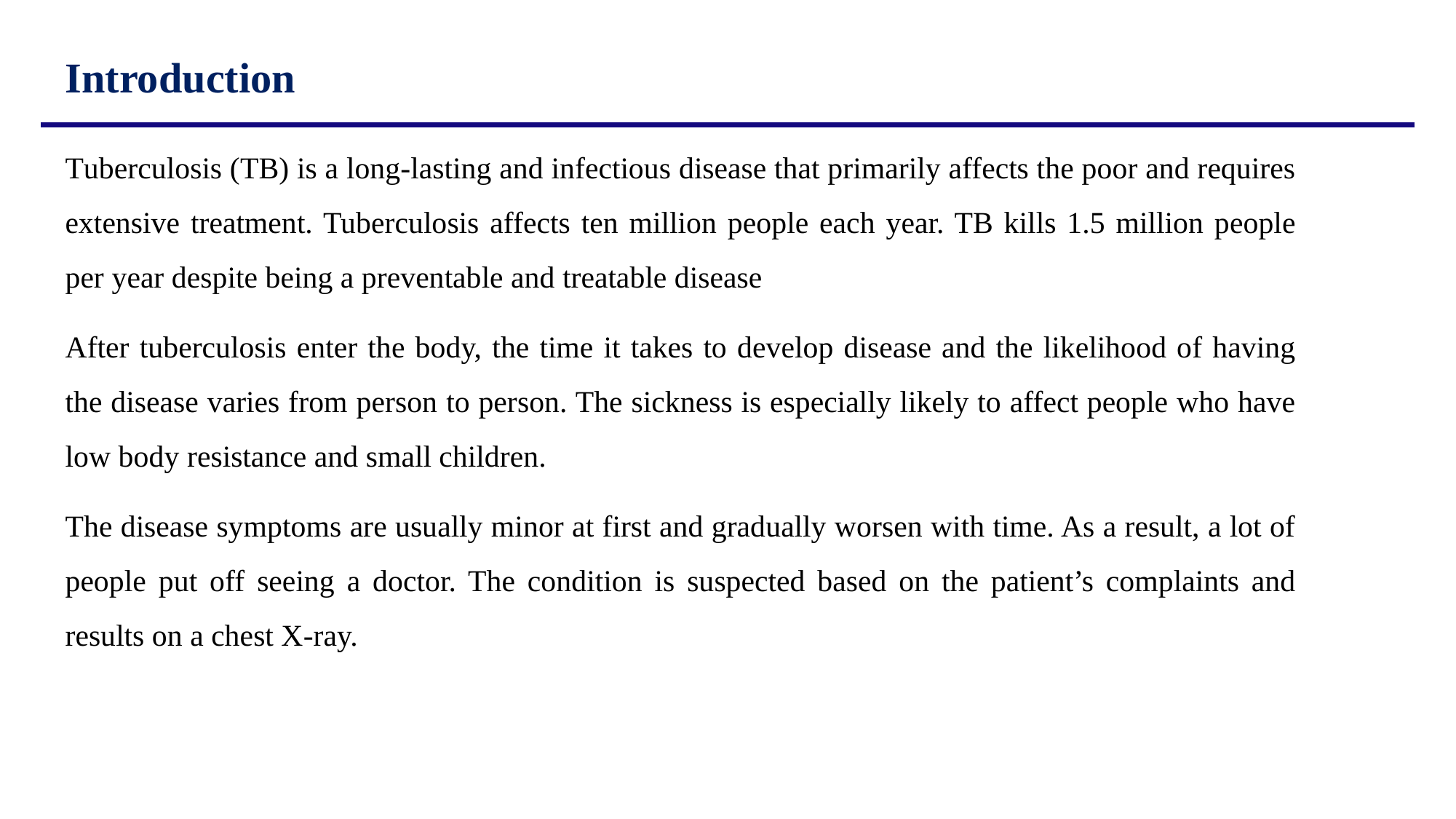

# Introduction
Tuberculosis (TB) is a long-lasting and infectious disease that primarily affects the poor and requires extensive treatment. Tuberculosis affects ten million people each year. TB kills 1.5 million people per year despite being a preventable and treatable disease
After tuberculosis enter the body, the time it takes to develop disease and the likelihood of having the disease varies from person to person. The sickness is especially likely to affect people who have low body resistance and small children.
The disease symptoms are usually minor at first and gradually worsen with time. As a result, a lot of people put off seeing a doctor. The condition is suspected based on the patient’s complaints and results on a chest X-ray.